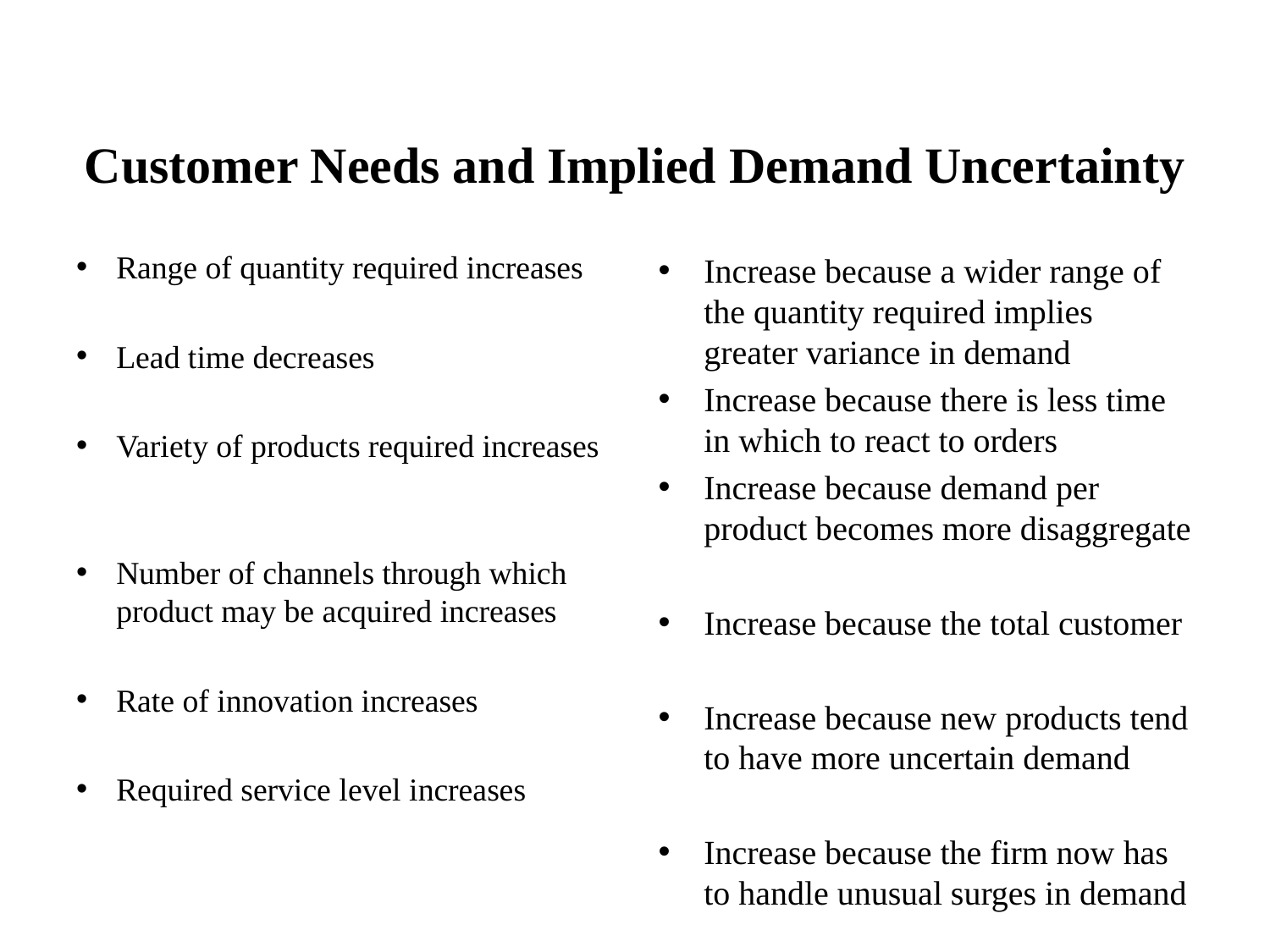

# Customer Needs and Implied Demand Uncertainty

Range of quantity required increases

Lead time decreases

Variety of products required increases

Number of channels through which product may be acquired increases

Rate of innovation increases

Required service level increases

Increase because a wider range of the quantity required implies greater variance in demand
Increase because there is less time in which to react to orders
Increase because demand per product becomes more disaggregate

Increase because the total customer

Increase because new products tend to have more uncertain demand

Increase because the firm now has to handle unusual surges in demand